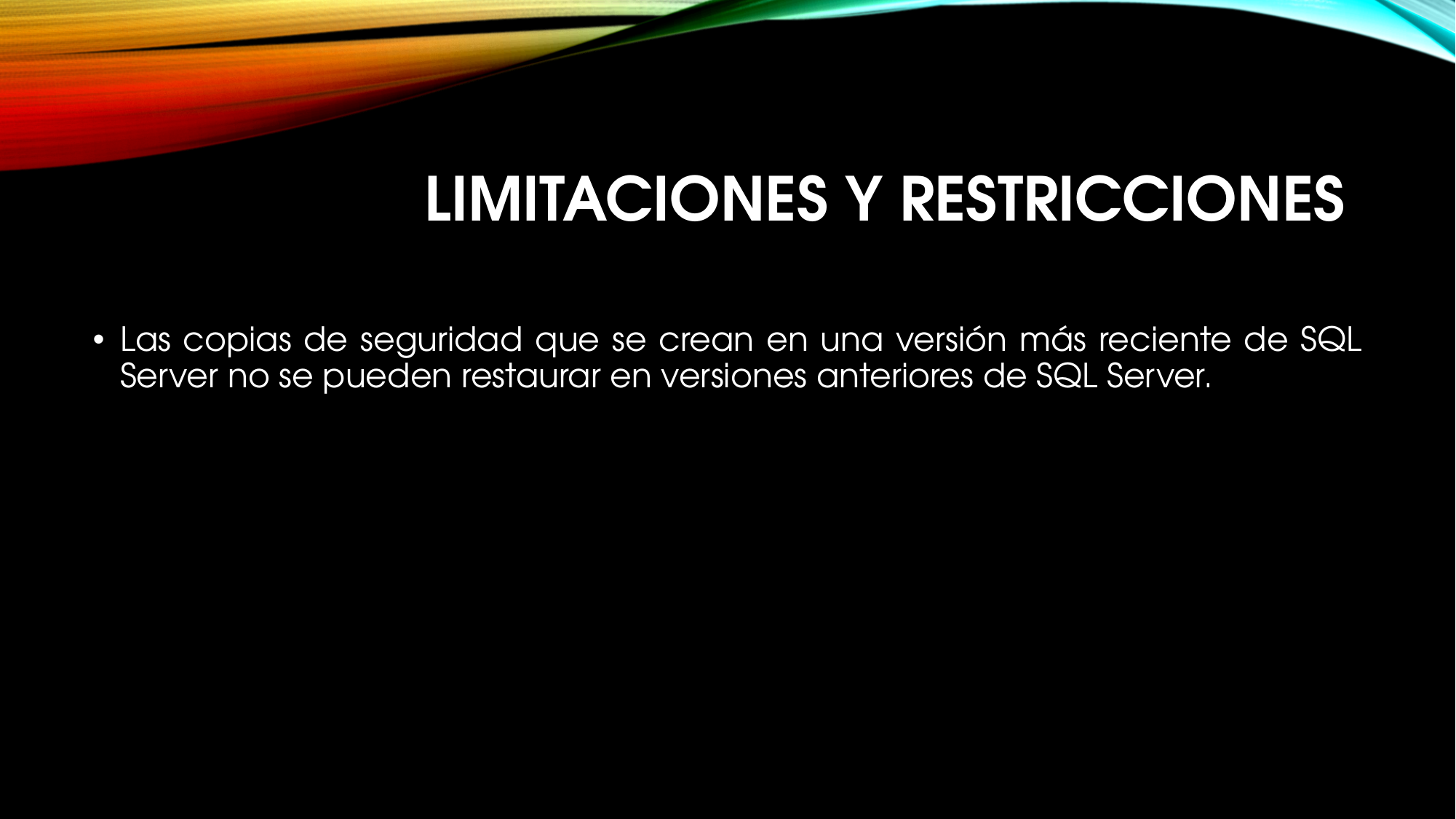

# LIMITACIONES Y RESTRICCIONES

Las copias de seguridad que se crean en una versión más reciente de SQL Server no se pueden restaurar en versiones anteriores de SQL Server.